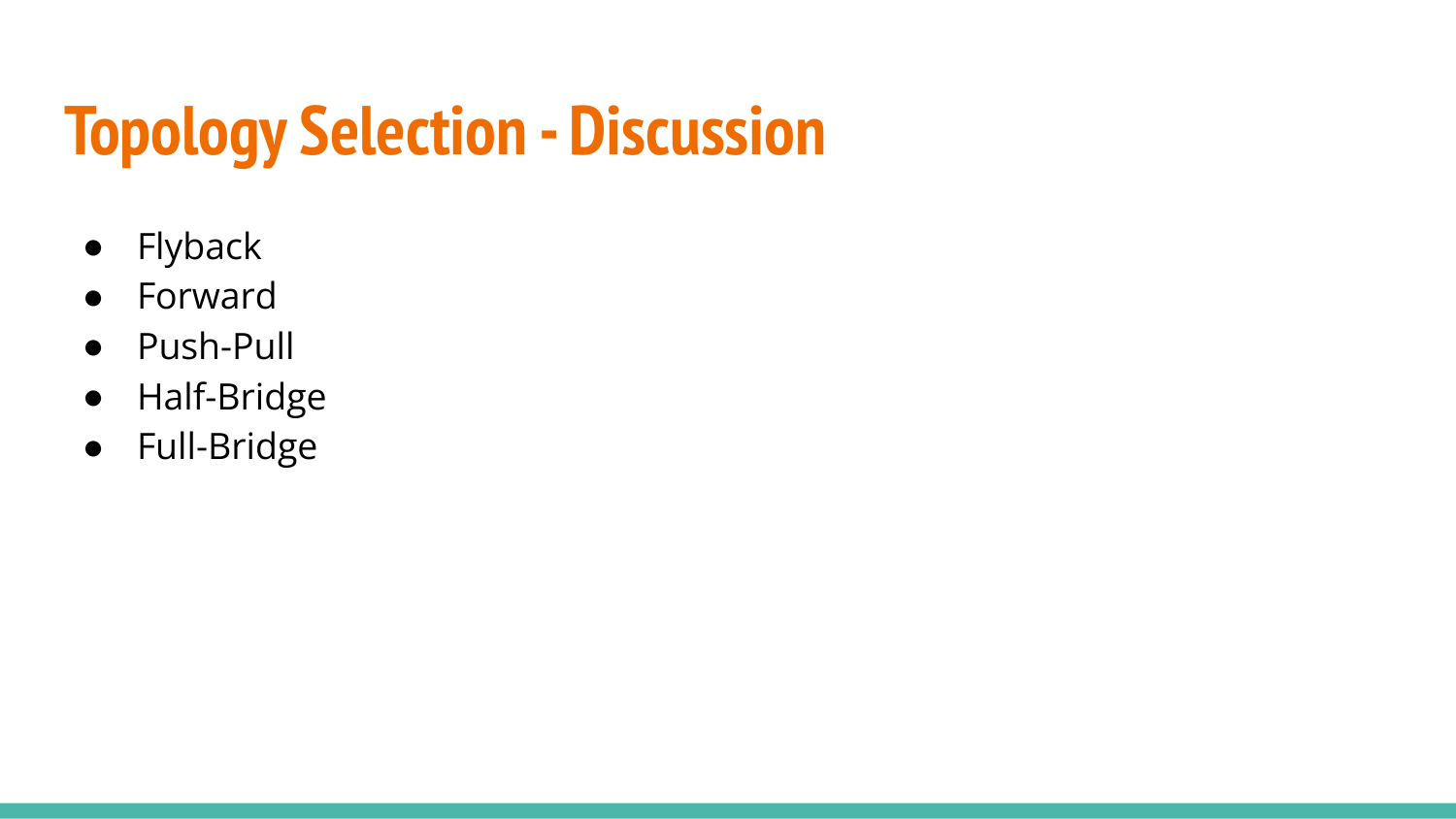

# Topology Selection - Discussion
Flyback
Forward
Push-Pull
Half-Bridge
Full-Bridge